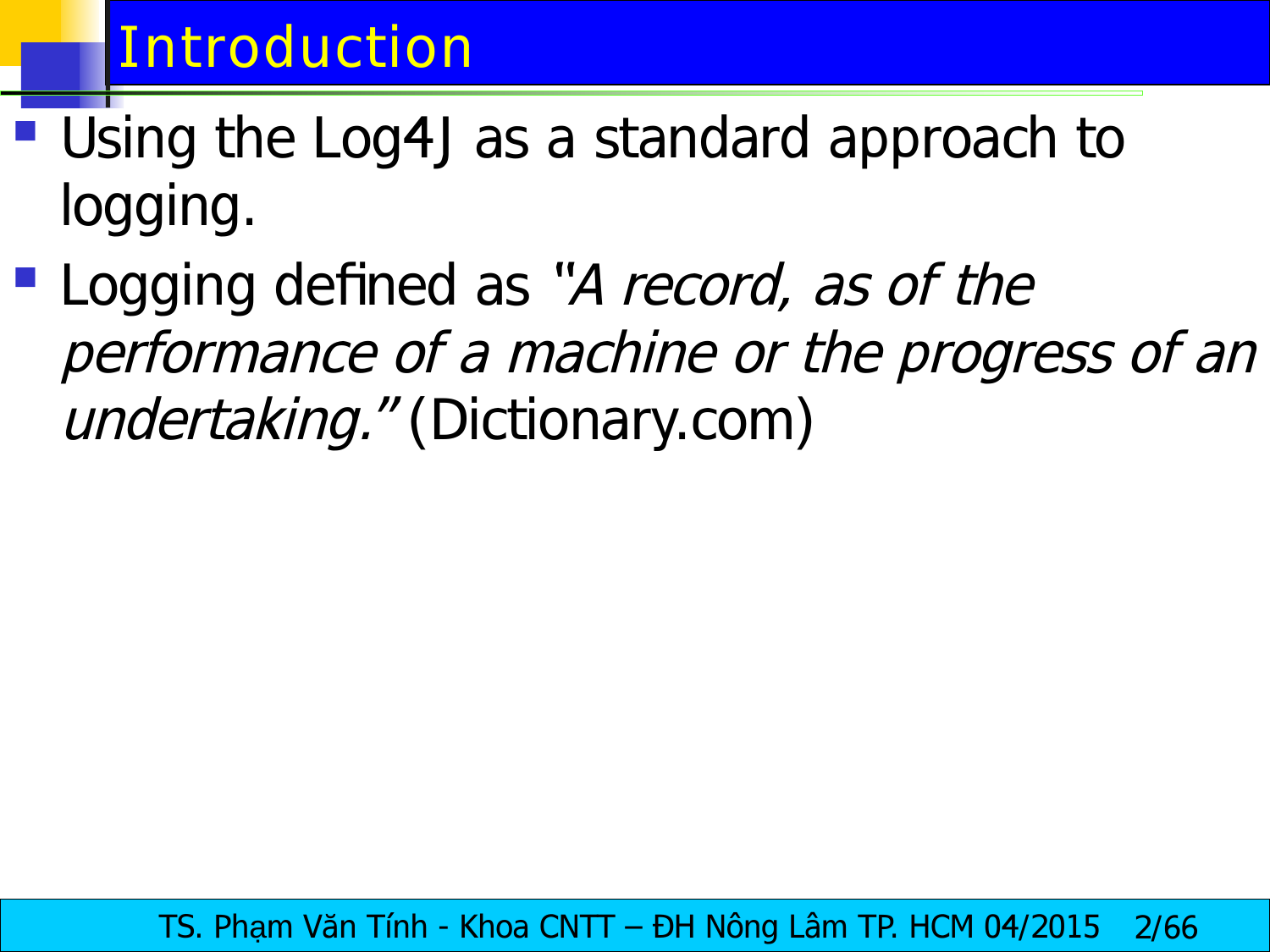

# Introduction
Using the Log4J as a standard approach to logging.
Logging defined as “A record, as of the performance of a machine or the progress of an undertaking.” (Dictionary.com)